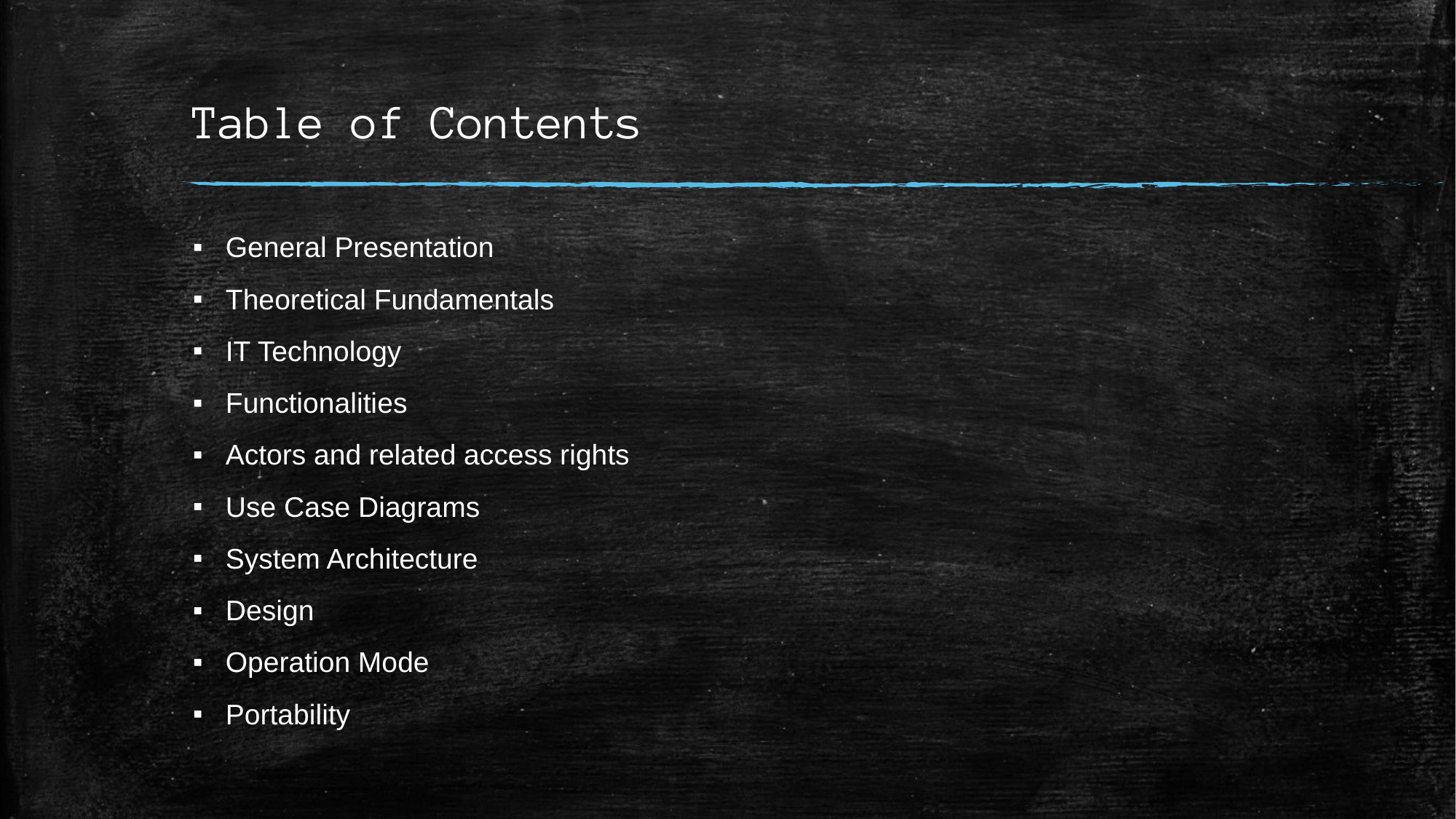

# Table of Contents
General Presentation
Theoretical Fundamentals
IT Technology
Functionalities
Actors and related access rights
Use Case Diagrams
System Architecture
Design
Operation Mode
Portability